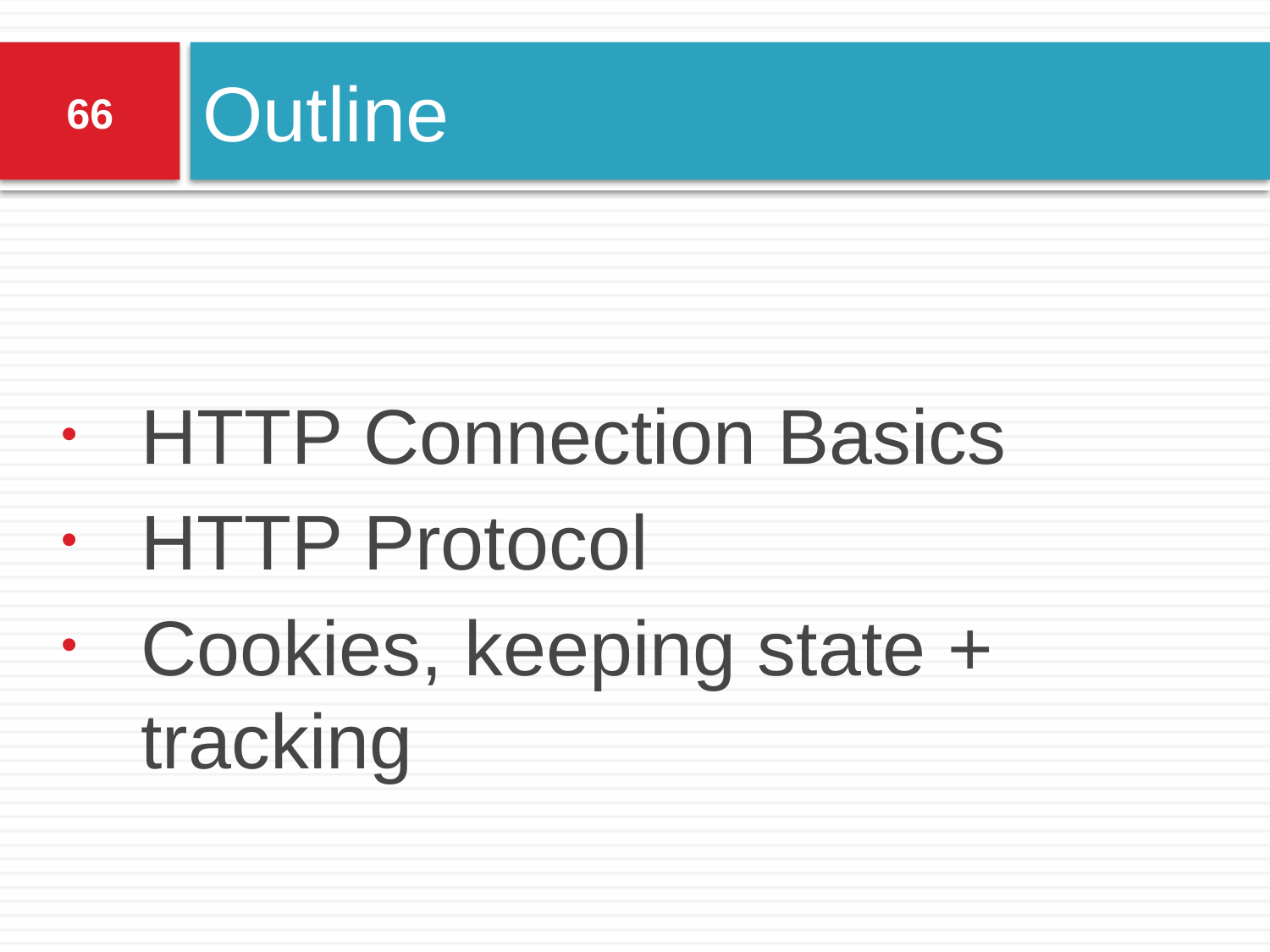

# Outline
66
HTTP Connection Basics
HTTP Protocol
Cookies, keeping state + tracking